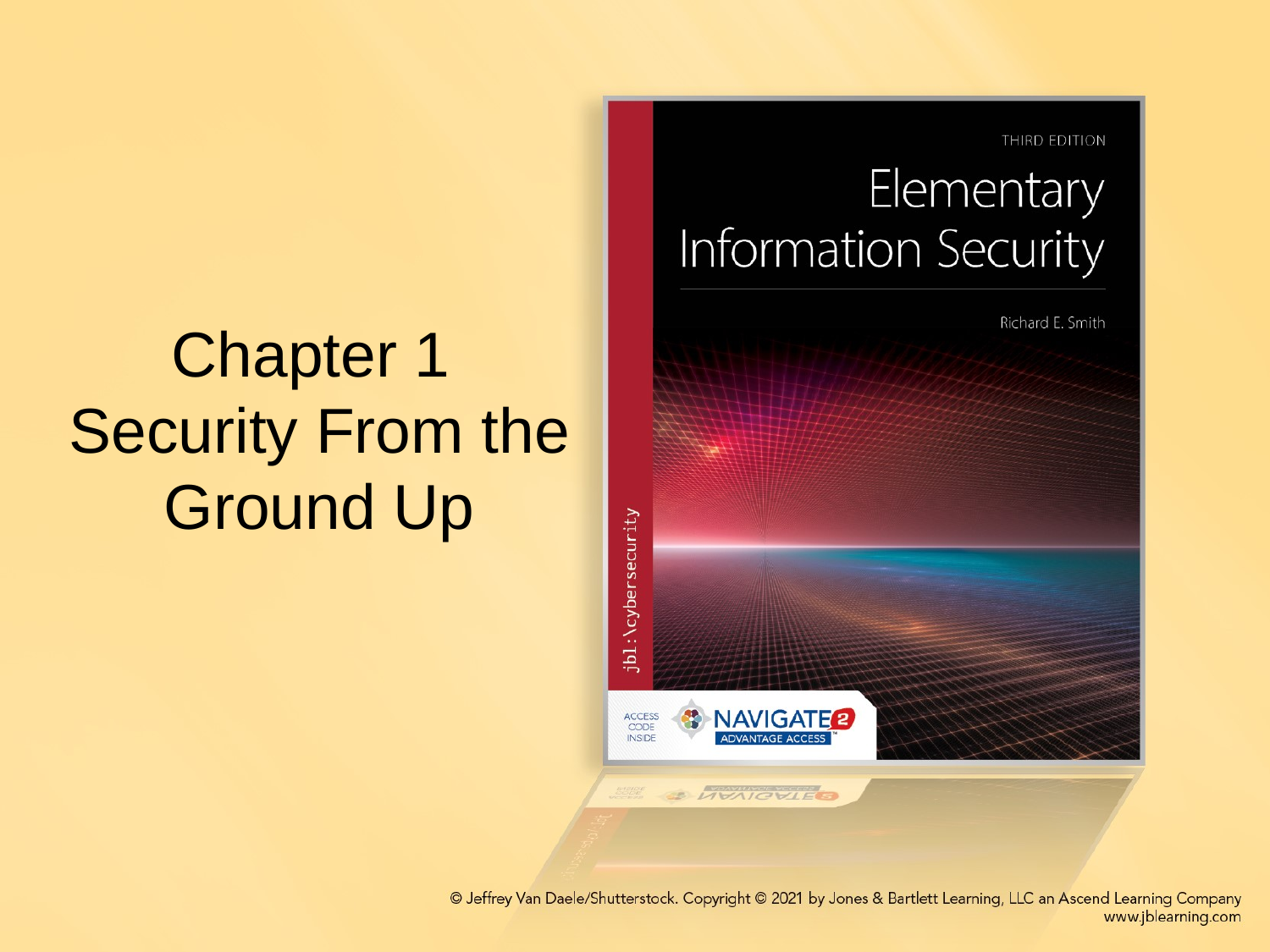

# Chapter 1 Security From the Ground Up